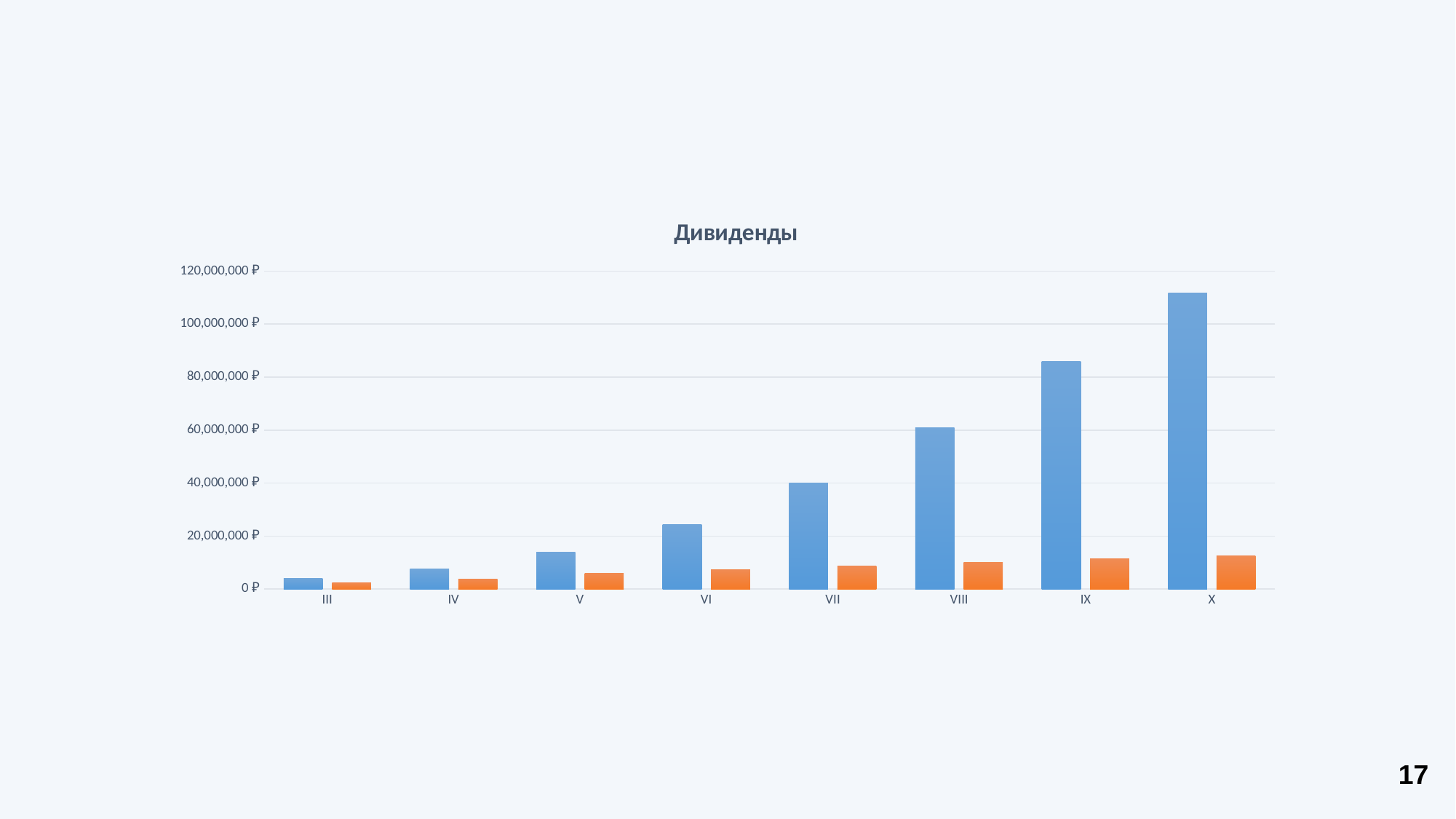

### Chart: Дивиденды

| Category | 0,0765 | 0,2789 |
|---|---|---|
| III | 4056041.24808791 | 2480500.2018239745 |
| IV | 7535608.449768527 | 3879115.179957737 |
| V | 14000201.485868143 | 6066330.72164788 |
| VI | 24449957.07703865 | 7399699.683924226 |
| VII | 39973919.60574827 | 8794701.321107846 |
| VIII | 60898493.4077354 | 10177619.79454188 |
| IX | 85987654.41686745 | 11459670.423129493 |
| X | 111827883.12458377 | 12544795.208680343 |
17